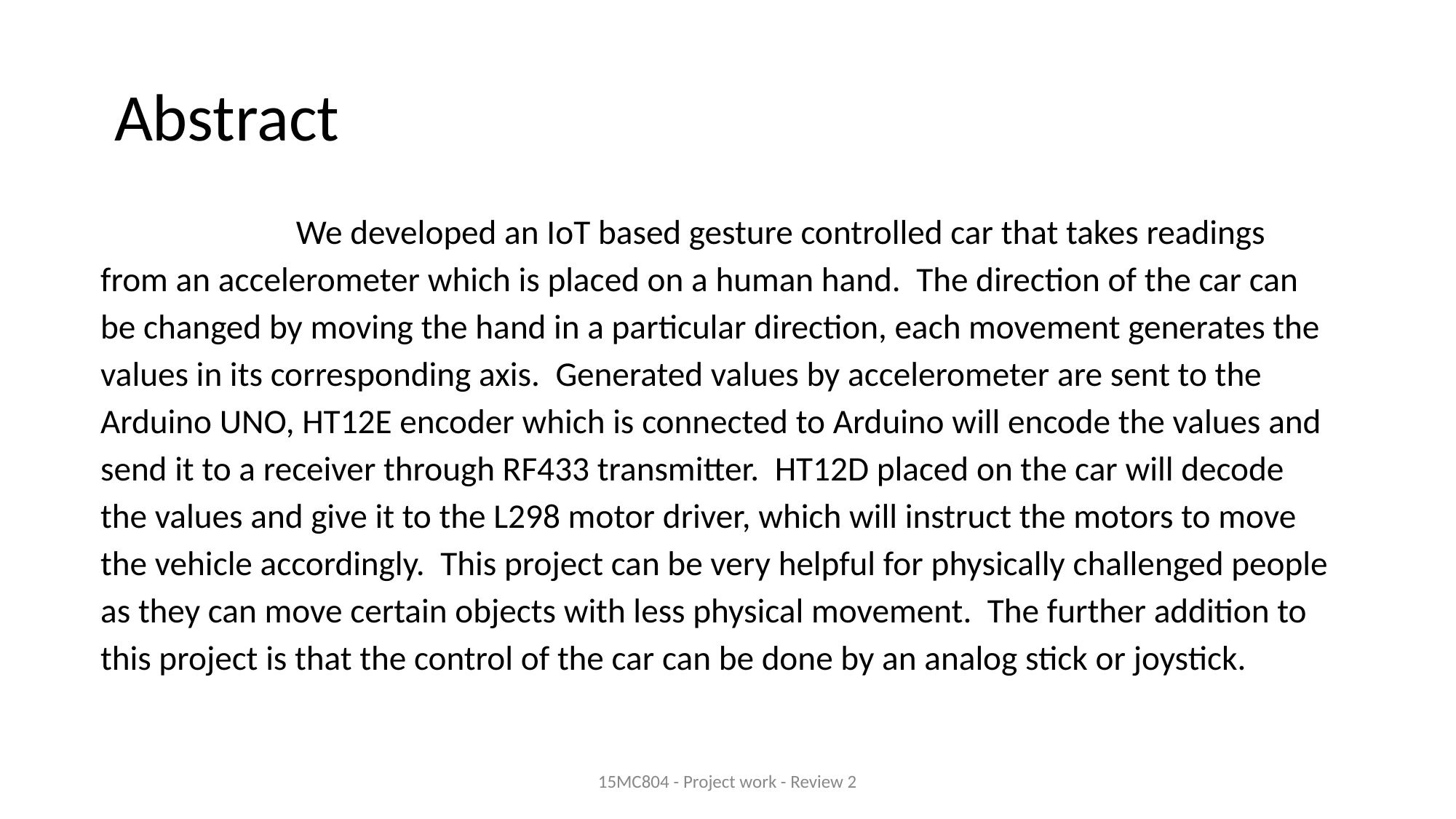

# Abstract
                         We developed an IoT based gesture controlled car that takes readings from an accelerometer which is placed on a human hand.  The direction of the car can be changed by moving the hand in a particular direction, each movement generates the values in its corresponding axis.  Generated values by accelerometer are sent to the Arduino UNO, HT12E encoder which is connected to Arduino will encode the values and send it to a receiver through RF433 transmitter.  HT12D placed on the car will decode the values and give it to the L298 motor driver, which will instruct the motors to move the vehicle accordingly.  This project can be very helpful for physically challenged people as they can move certain objects with less physical movement.  The further addition to this project is that the control of the car can be done by an analog stick or joystick.
15MC804 - Project work - Review 2